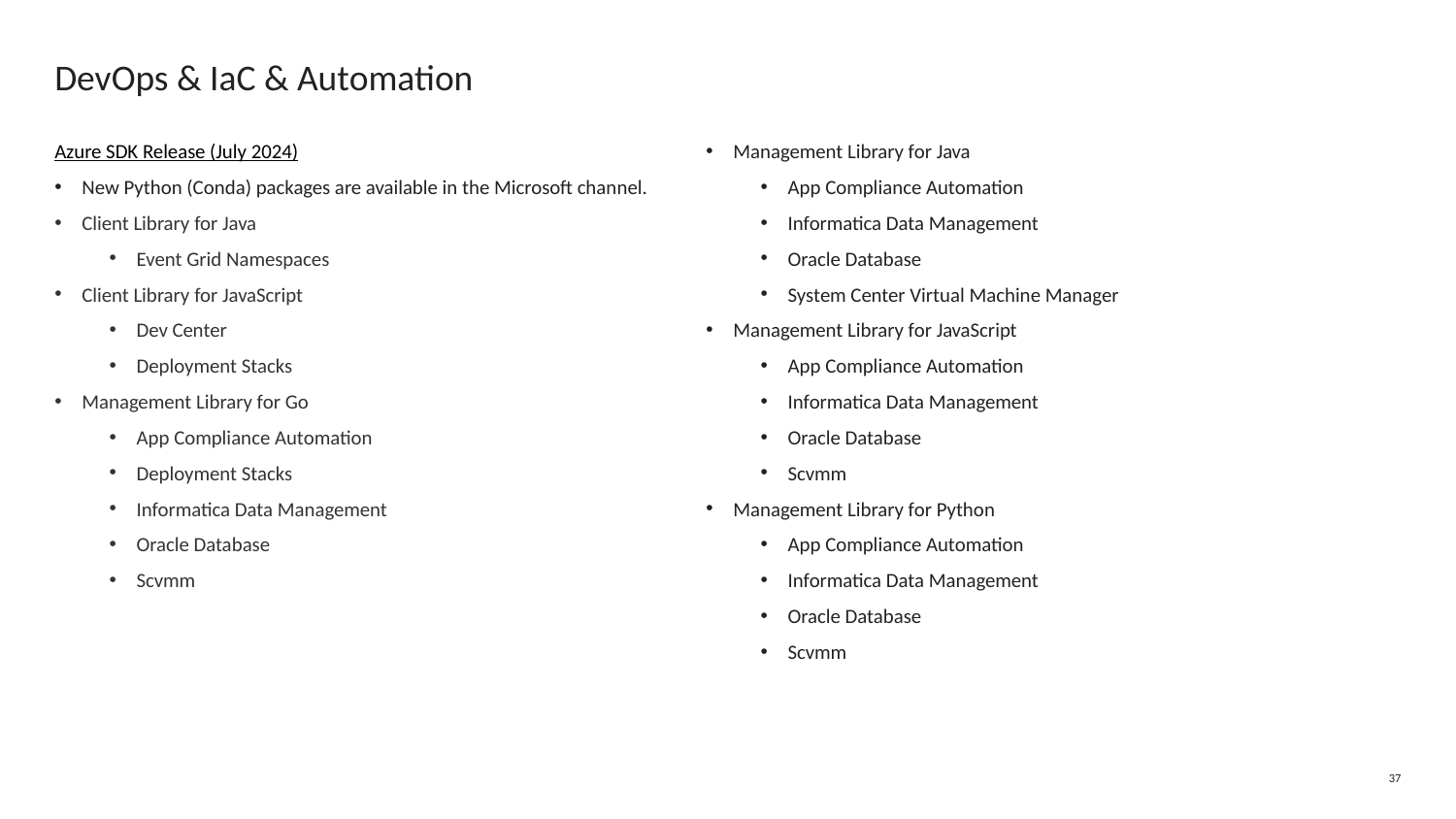

# DevOps & IaC & Automation
Azure SDK Release (July 2024)
New Python (Conda) packages are available in the Microsoft channel.
Client Library for Java
Event Grid Namespaces
Client Library for JavaScript
Dev Center
Deployment Stacks
Management Library for Go
App Compliance Automation
Deployment Stacks
Informatica Data Management
Oracle Database
Scvmm
Management Library for Java
App Compliance Automation
Informatica Data Management
Oracle Database
System Center Virtual Machine Manager
Management Library for JavaScript
App Compliance Automation
Informatica Data Management
Oracle Database
Scvmm
Management Library for Python
App Compliance Automation
Informatica Data Management
Oracle Database
Scvmm